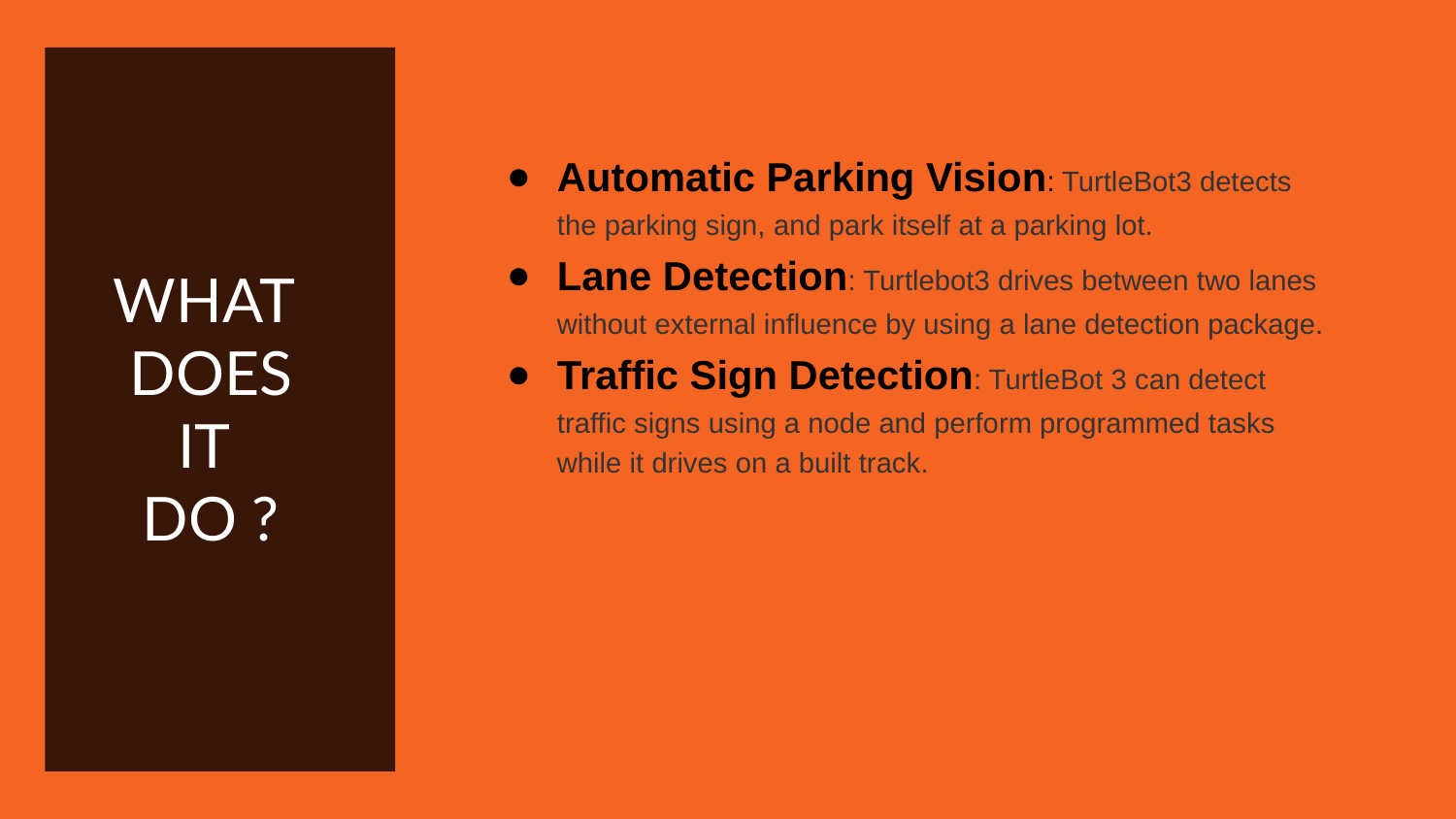

Automatic Parking Vision: TurtleBot3 detects the parking sign, and park itself at a parking lot.
Lane Detection: Turtlebot3 drives between two lanes without external influence by using a lane detection package.
Traffic Sign Detection: TurtleBot 3 can detect traffic signs using a node and perform programmed tasks while it drives on a built track.

WHAT
DOES
IT
DO ?